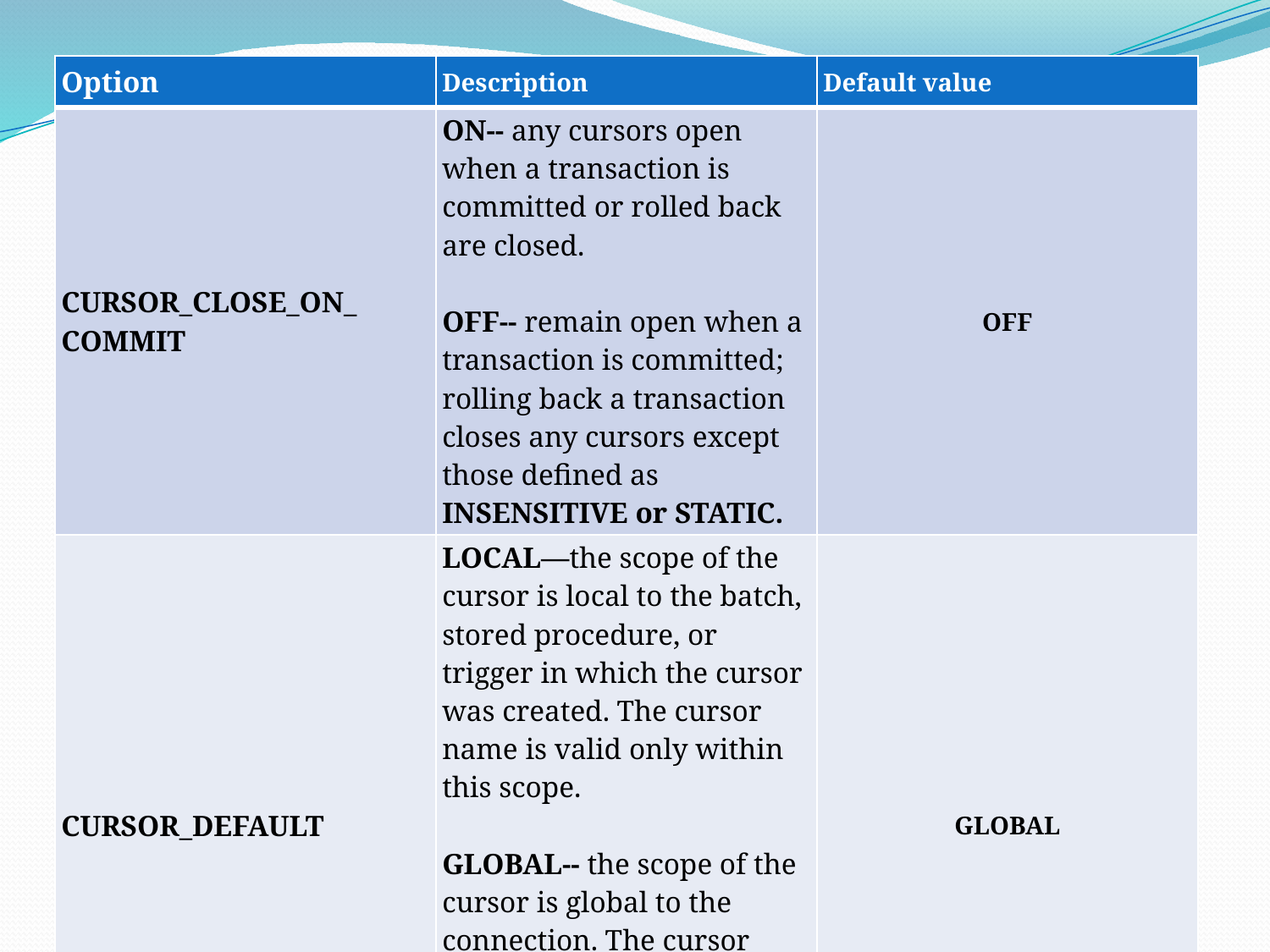

| Option | Description | Default value |
| --- | --- | --- |
| CURSOR\_CLOSE\_ON\_ COMMIT | ON-- any cursors open when a transaction is committed or rolled back are closed. OFF-- remain open when a transaction is committed; rolling back a transaction closes any cursors except those defined as INSENSITIVE or STATIC. | OFF |
| CURSOR\_DEFAULT | LOCAL—the scope of the cursor is local to the batch, stored procedure, or trigger in which the cursor was created. The cursor name is valid only within this scope. GLOBAL-- the scope of the cursor is global to the connection. The cursor name can be referenced in any stored procedure or batch executed by the connection. | GLOBAL |
#